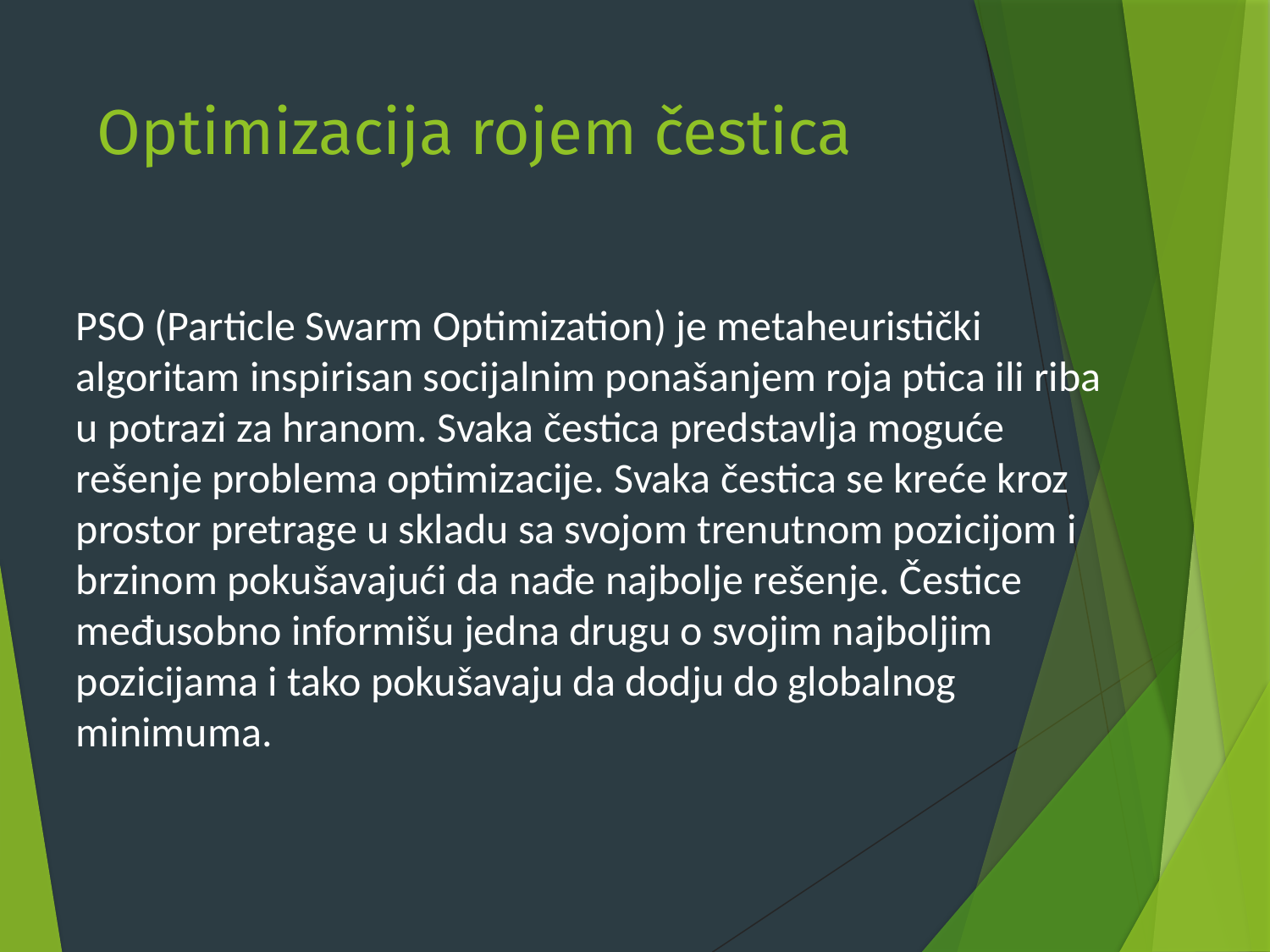

# Optimizacija rojem čestica

PSO (Particle Swarm Optimization) je metaheuristički algoritam inspirisan socijalnim ponašanjem roja ptica ili riba u potrazi za hranom. Svaka čestica predstavlja moguće rešenje problema optimizacije. Svaka čestica se kreće kroz prostor pretrage u skladu sa svojom trenutnom pozicijom i brzinom pokušavajući da nađe najbolje rešenje. Čestice međusobno informišu jedna drugu o svojim najboljim pozicijama i tako pokušavaju da dodju do globalnog minimuma.